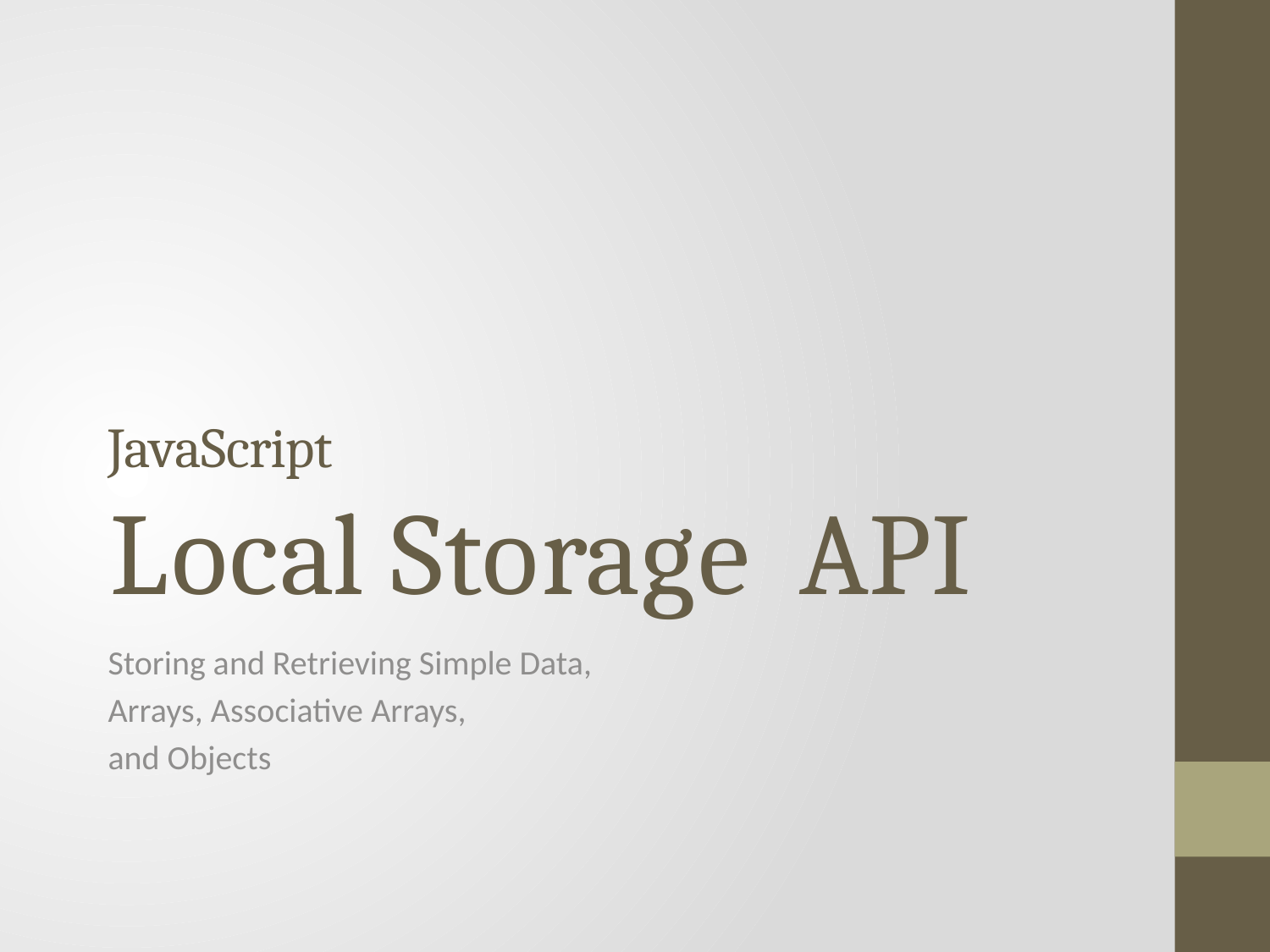

# JavaScript Local Storage  API
Storing and Retrieving Simple Data,
Arrays, Associative Arrays,
and Objects